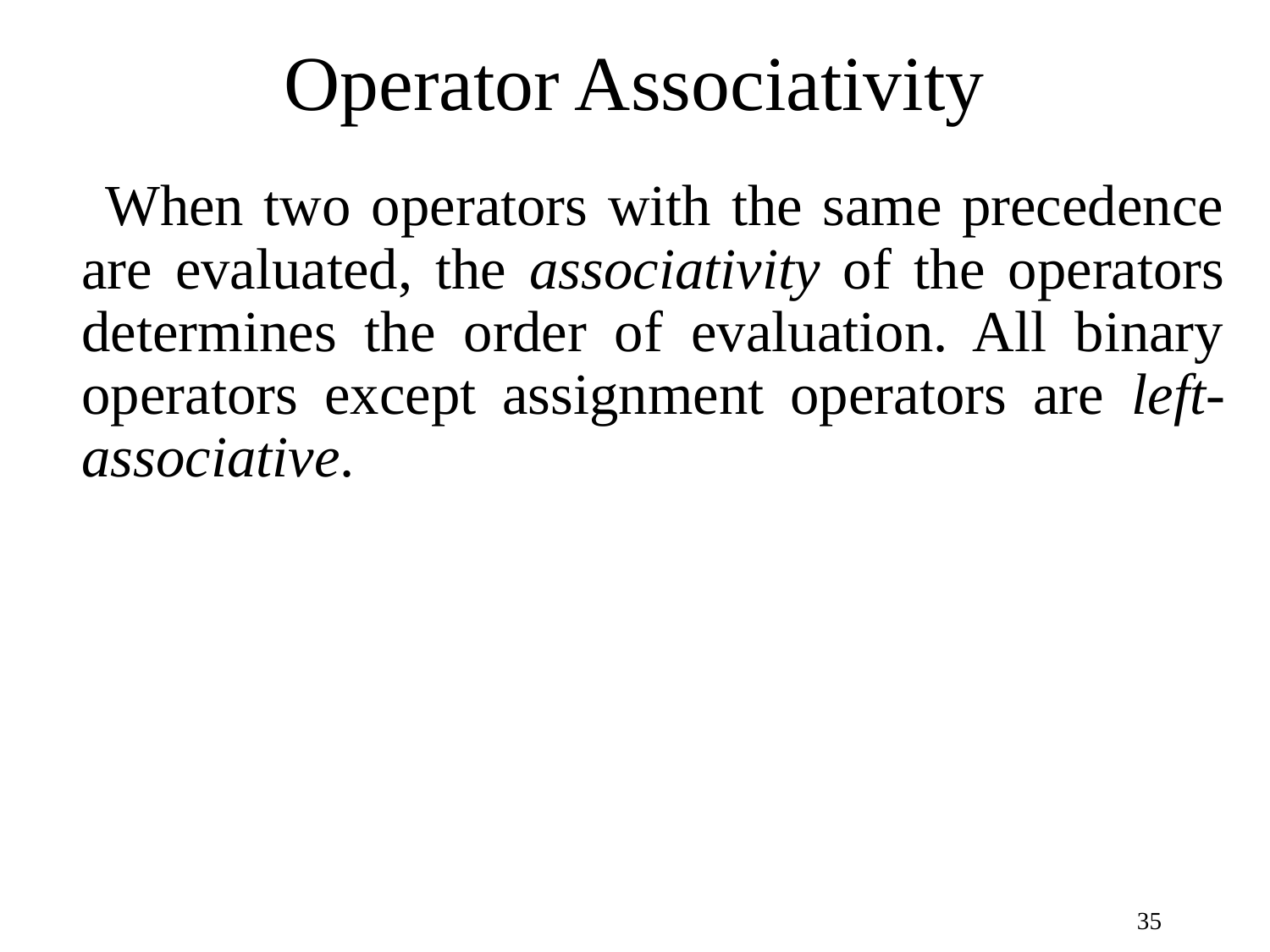

# Operator Associativity
    When two operators with the same precedence are evaluated, the associativity of the operators determines the order of evaluation. All binary operators except assignment operators are left-associative.

35